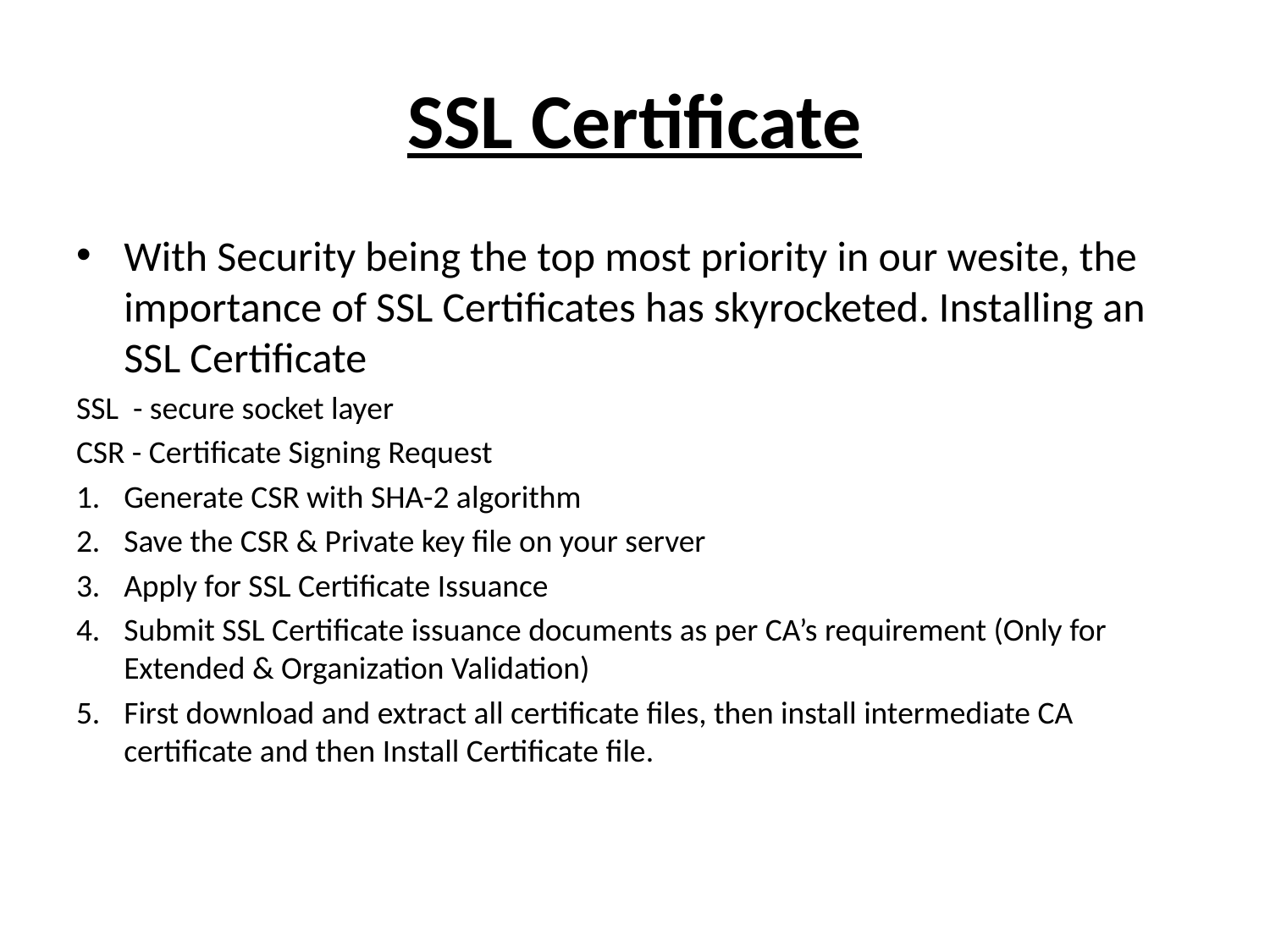

# SSL Certificate
With Security being the top most priority in our wesite, the importance of SSL Certificates has skyrocketed. Installing an SSL Certificate
SSL  - secure socket layer
CSR - Certificate Signing Request
Generate CSR with SHA-2 algorithm
Save the CSR & Private key file on your server
Apply for SSL Certificate Issuance
Submit SSL Certificate issuance documents as per CA’s requirement (Only for Extended & Organization Validation)
First download and extract all certificate files, then install intermediate CA certificate and then Install Certificate file.